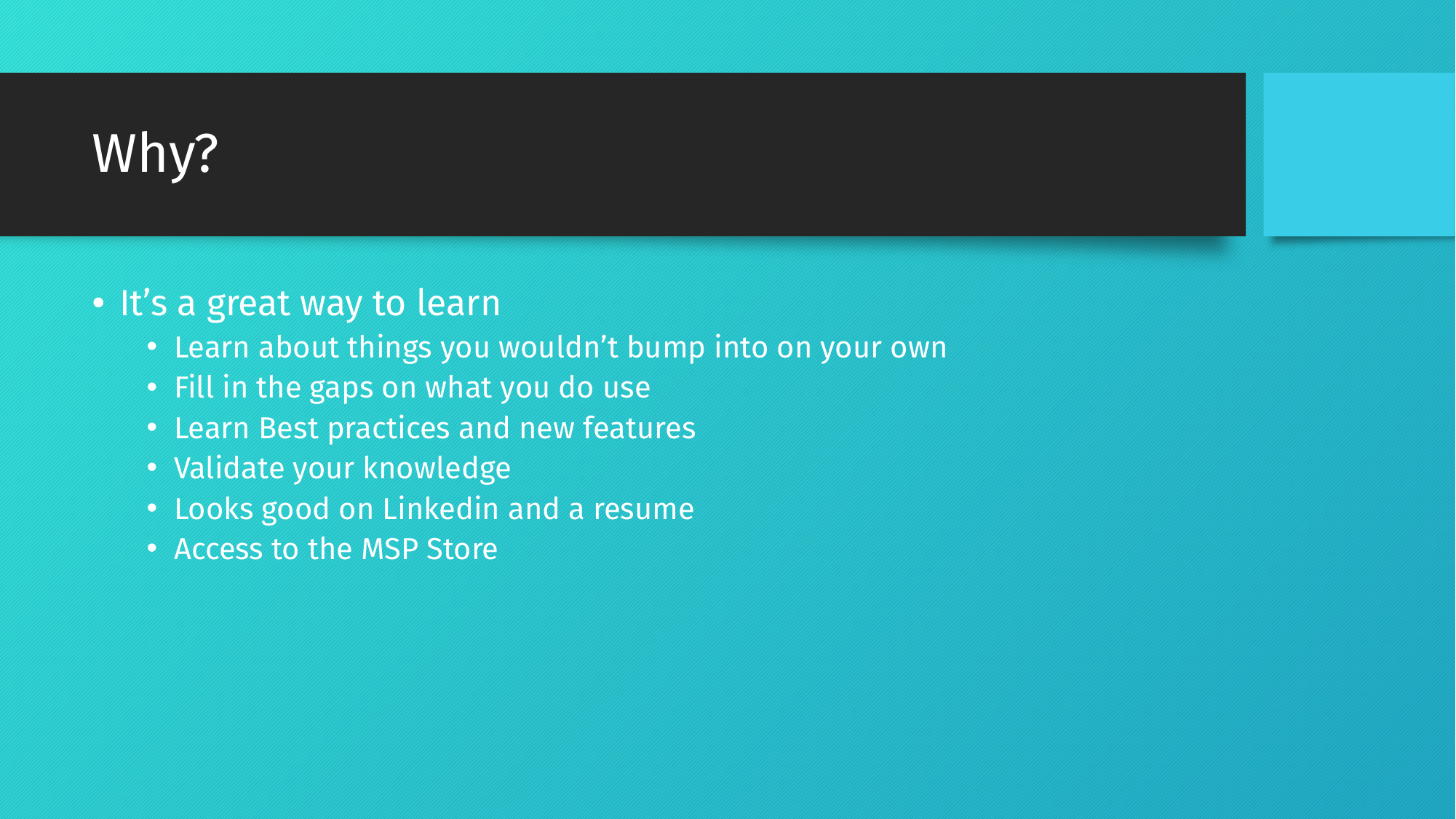

# Why?
It’s a great way to learn
Learn about things you wouldn’t bump into on your own
Fill in the gaps on what you do use
Learn Best practices and new features
Validate your knowledge
Looks good on Linkedin and a resume
Access to the MSP Store